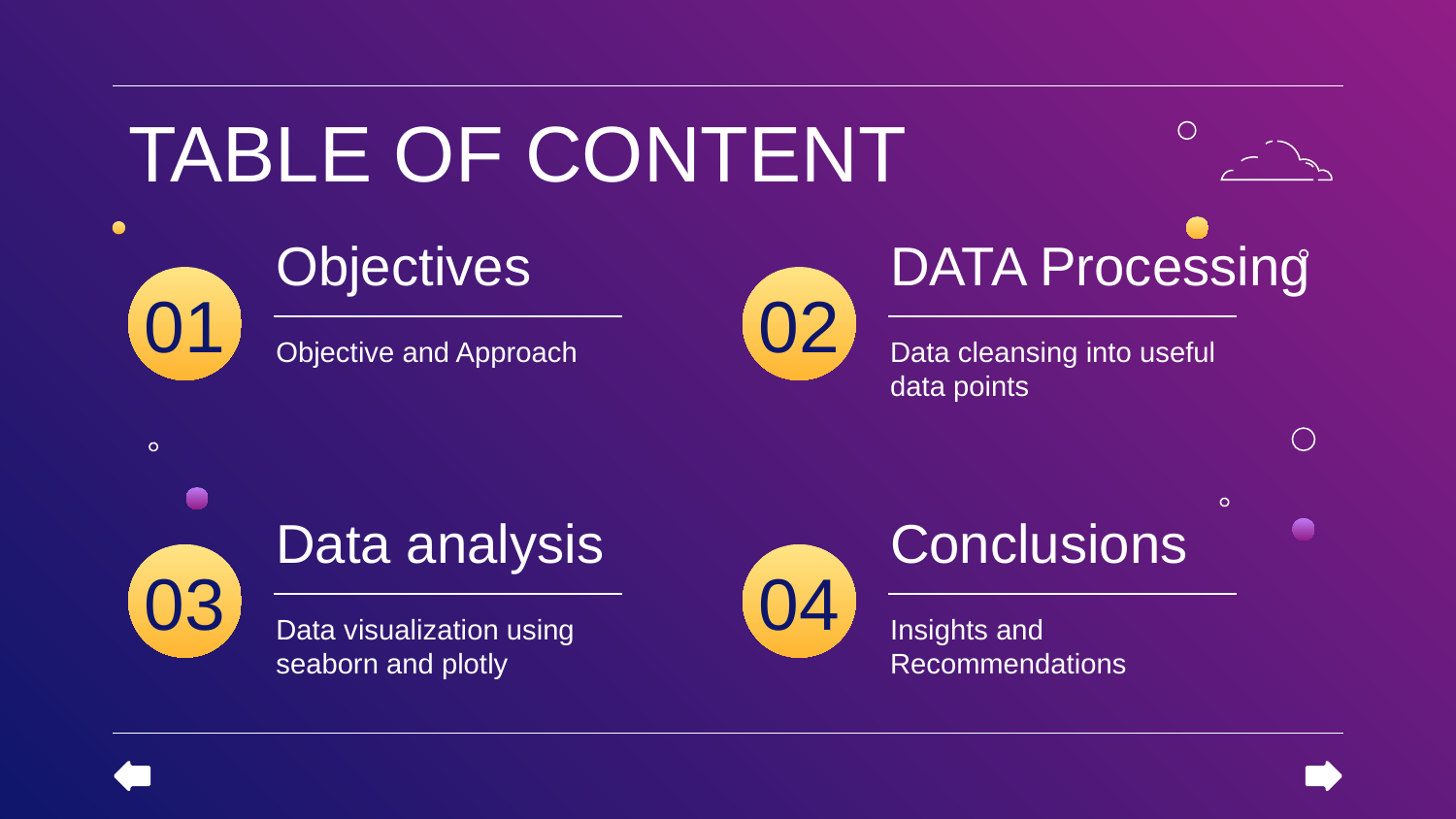

TABLE OF CONTENT

# Objectives
DATA Processing

01
02
Objective and Approach
Data cleansing into useful data points

Data analysis
Conclusions

03
04
Data visualization using seaborn and plotly
Insights and Recommendations